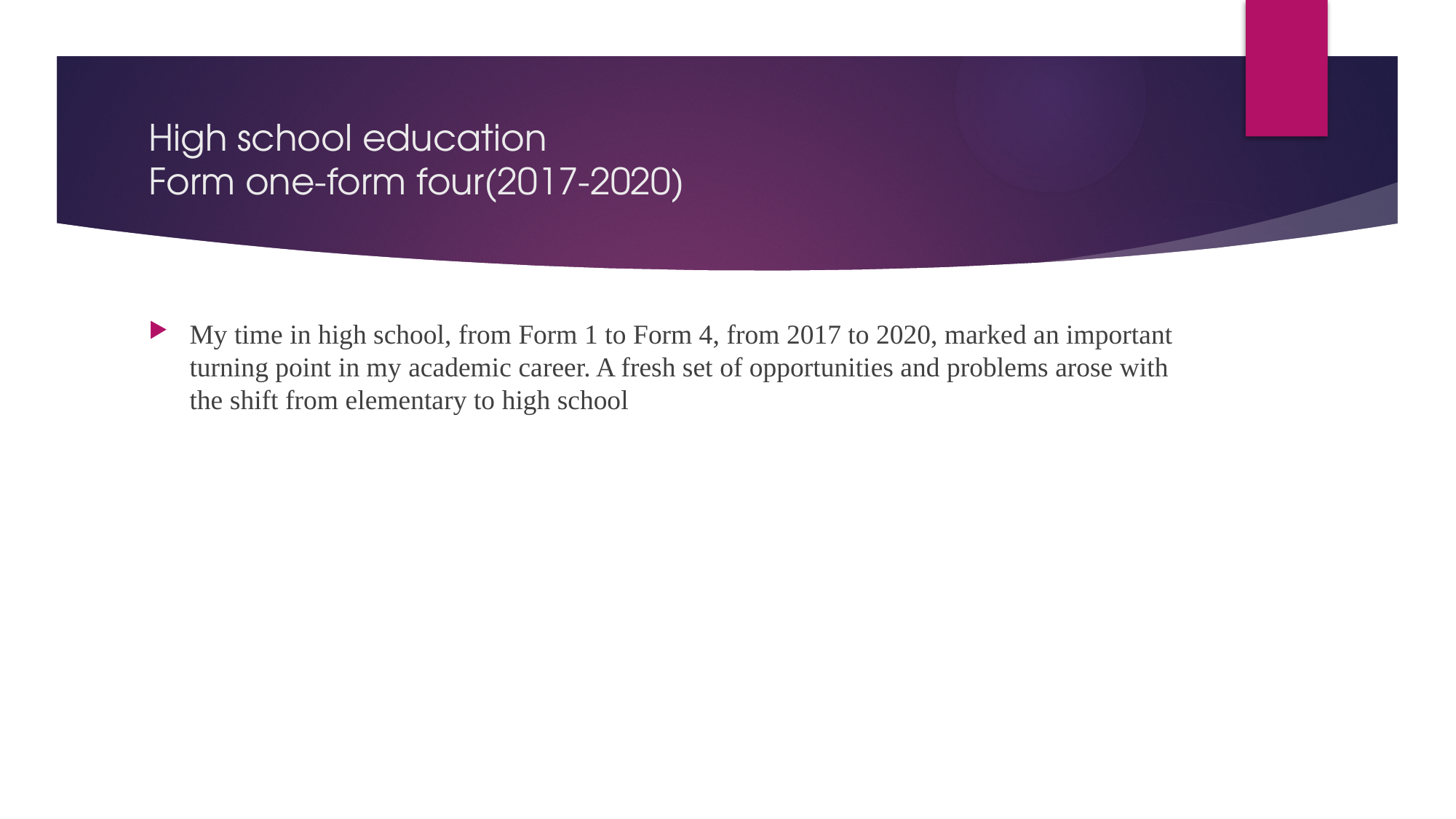

# High school education Form one-form four(2017-2020)
My time in high school, from Form 1 to Form 4, from 2017 to 2020, marked an important turning point in my academic career. A fresh set of opportunities and problems arose with the shift from elementary to high school